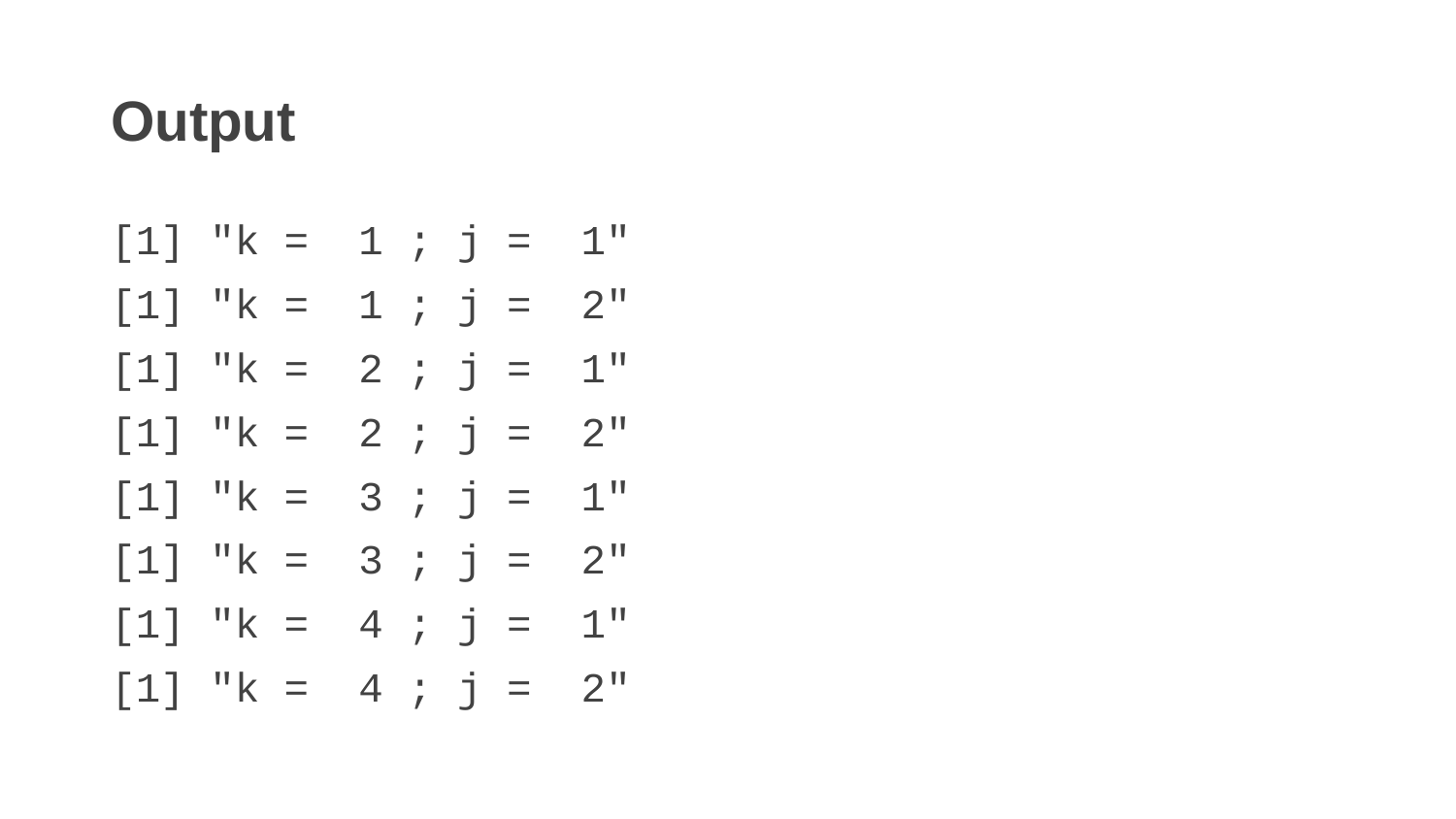

# Output
[1] "k =  1 ; j =  1"
[1] "k =  1 ; j =  2"
[1] "k =  2 ; j =  1"
[1] "k =  2 ; j =  2"
[1] "k =  3 ; j =  1"
[1] "k =  3 ; j =  2"
[1] "k =  4 ; j =  1"
[1] "k =  4 ; j =  2"